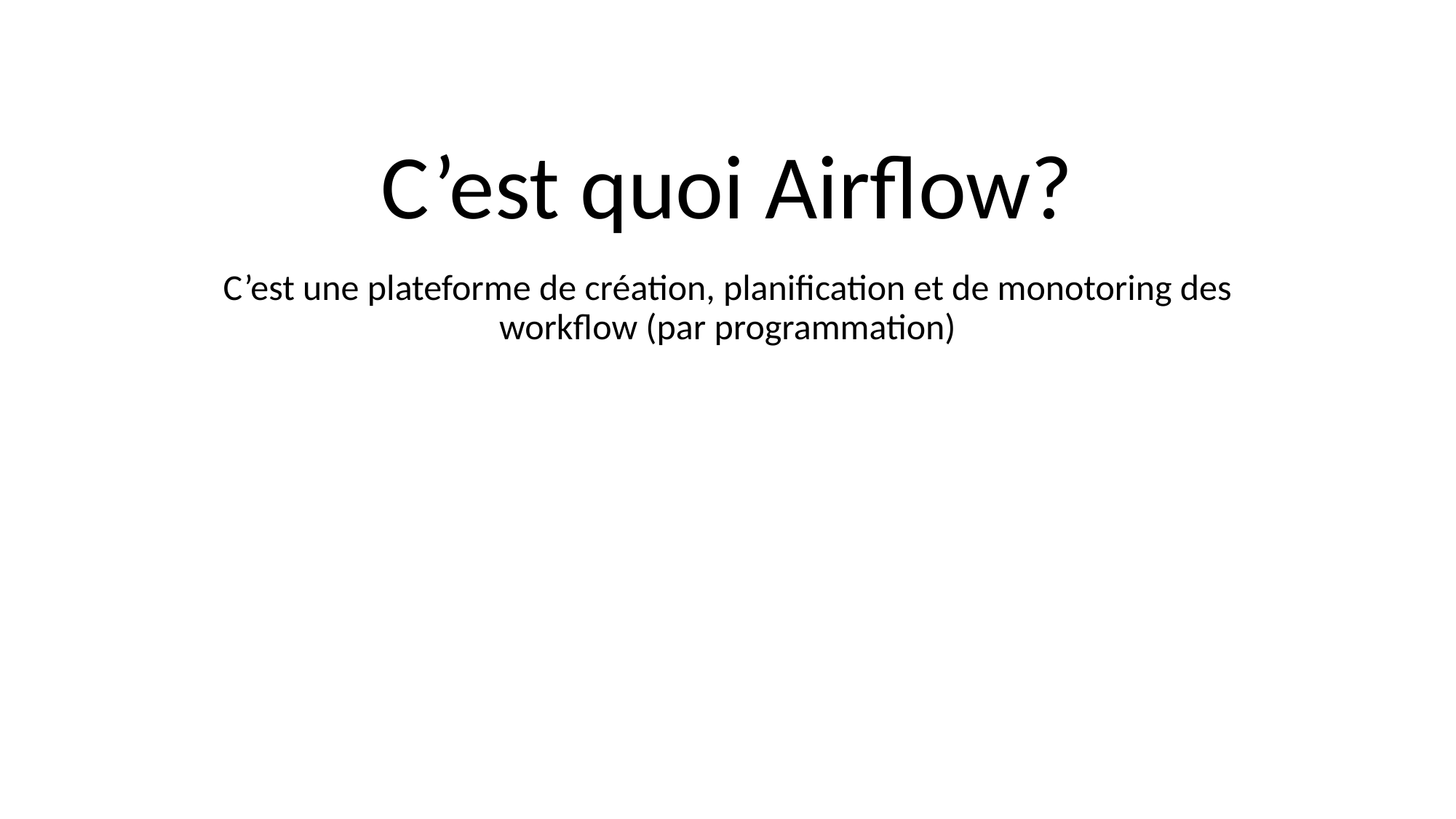

# C’est quoi Airflow?
C’est une plateforme de création, planification et de monotoring des workflow (par programmation)